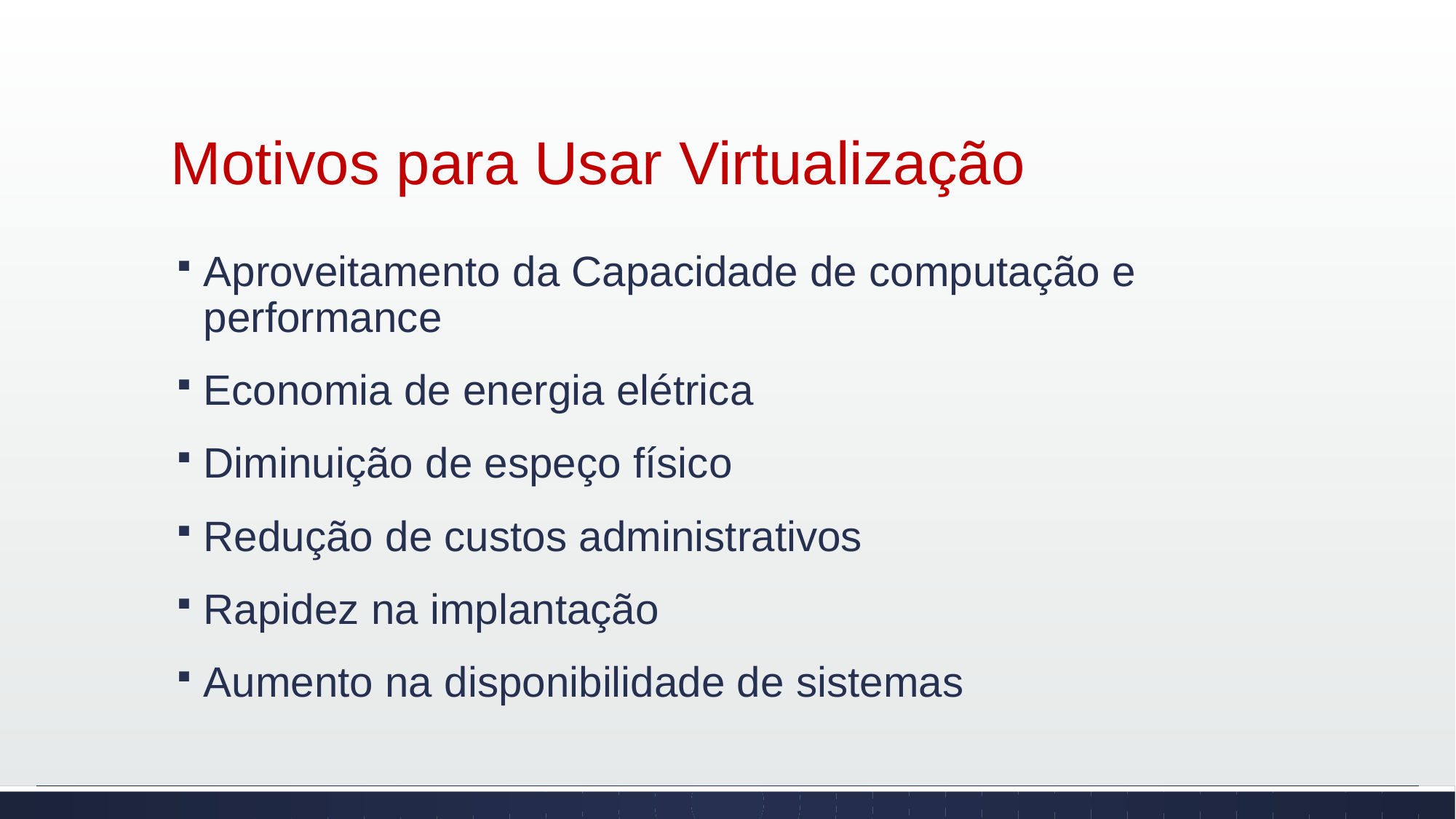

# Motivos para Usar Virtualização
Aproveitamento da Capacidade de computação e performance
Economia de energia elétrica
Diminuição de espeço físico
Redução de custos administrativos
Rapidez na implantação
Aumento na disponibilidade de sistemas